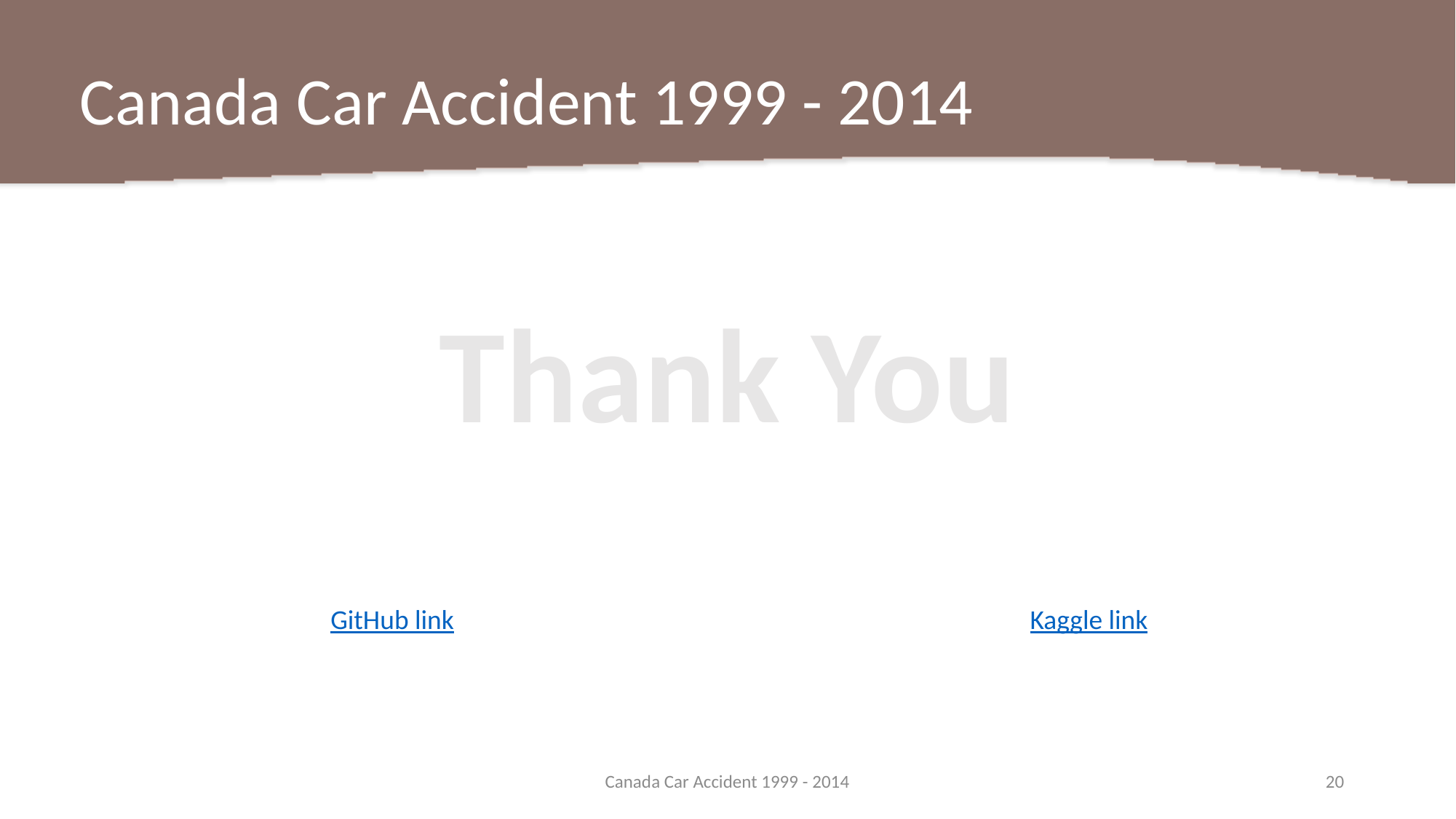

# Canada Car Accident 1999 - 2014
Thank You
GitHub link
Kaggle link
Canada Car Accident 1999 - 2014
20